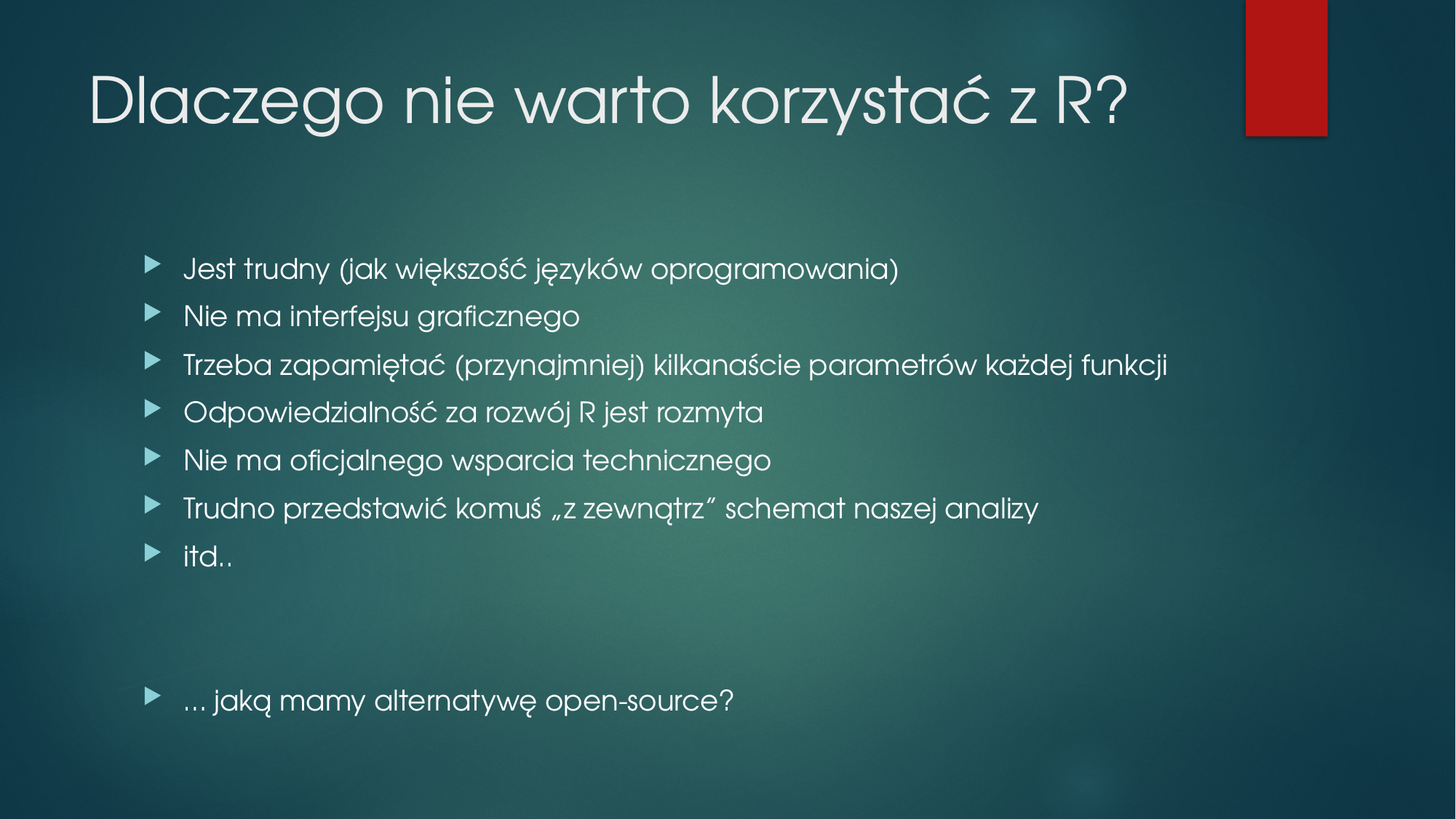

# Dlaczego nie warto korzystać z R?
Jest trudny (jak większość języków oprogramowania)
Nie ma interfejsu graficznego
Trzeba zapamiętać (przynajmniej) kilkanaście parametrów każdej funkcji
Odpowiedzialność za rozwój R jest rozmyta
Nie ma oficjalnego wsparcia technicznego
Trudno przedstawić komuś „z zewnątrz” schemat naszej analizy
itd..

… jaką mamy alternatywę open-source?